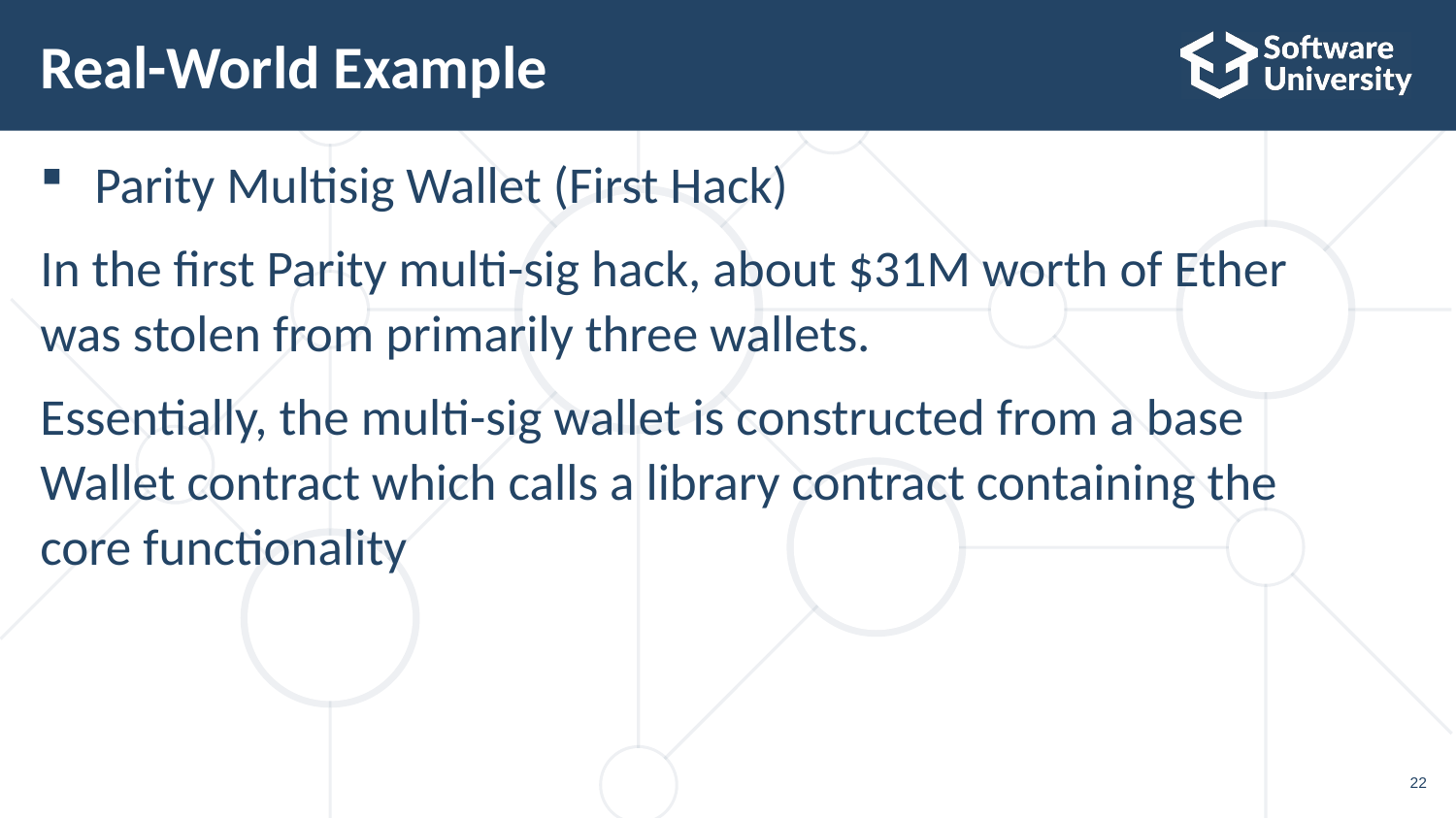

# Real-World Example
Parity Multisig Wallet (First Hack)
In the first Parity multi-sig hack, about $31M worth of Ether
was stolen from primarily three wallets.
Essentially, the multi-sig wallet is constructed from a base
Wallet contract which calls a library contract containing the
core functionality
22